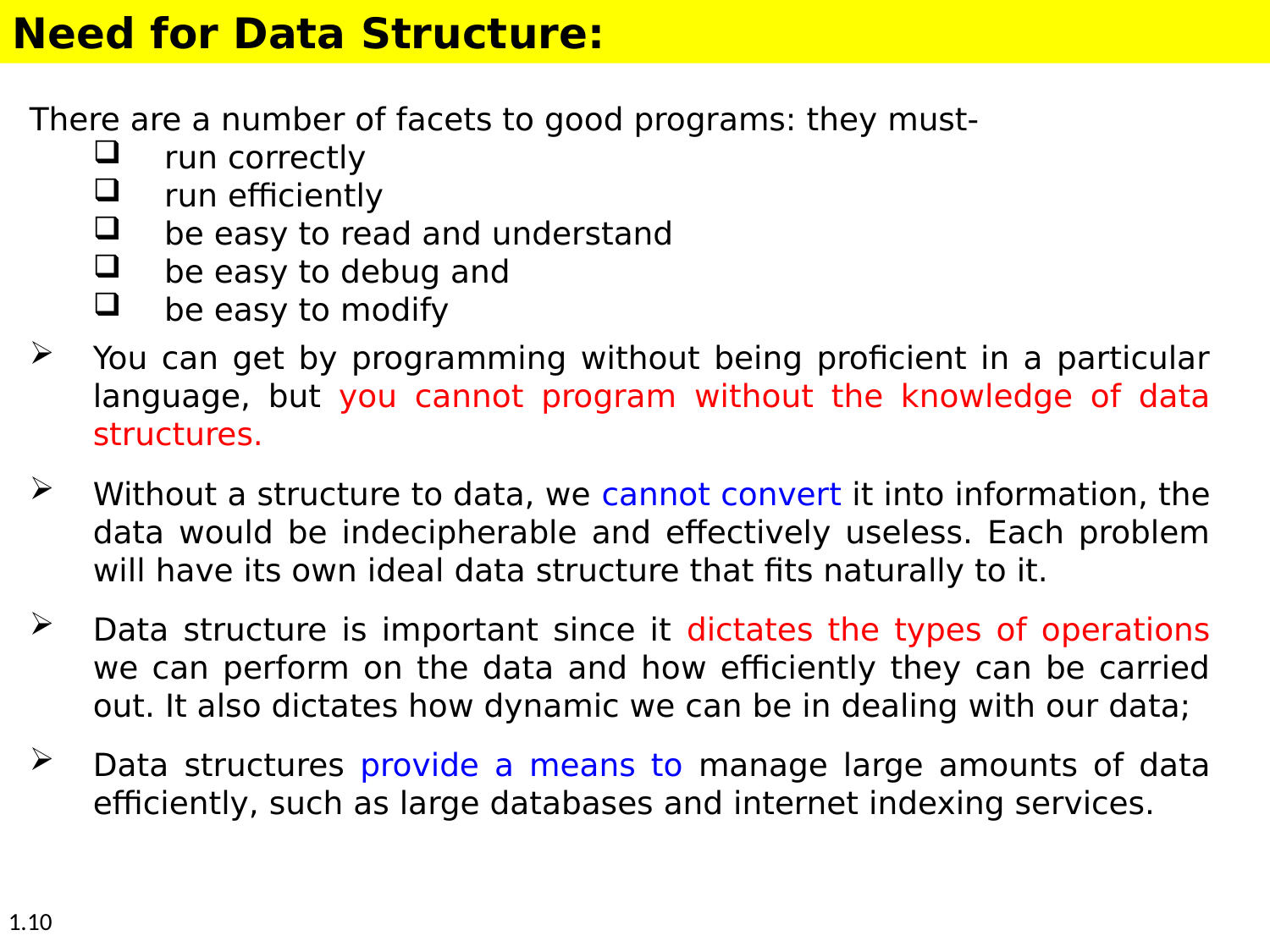

Need for Data Structure:
There are a number of facets to good programs: they must-
run correctly
run efficiently
be easy to read and understand
be easy to debug and
be easy to modify
You can get by programming without being proficient in a particular language, but you cannot program without the knowledge of data structures.
Without a structure to data, we cannot convert it into information, the data would be indecipherable and effectively useless. Each problem will have its own ideal data structure that fits naturally to it.
Data structure is important since it dictates the types of operations we can perform on the data and how efficiently they can be carried out. It also dictates how dynamic we can be in dealing with our data;
Data structures provide a means to manage large amounts of data efficiently, such as large databases and internet indexing services.

1.10